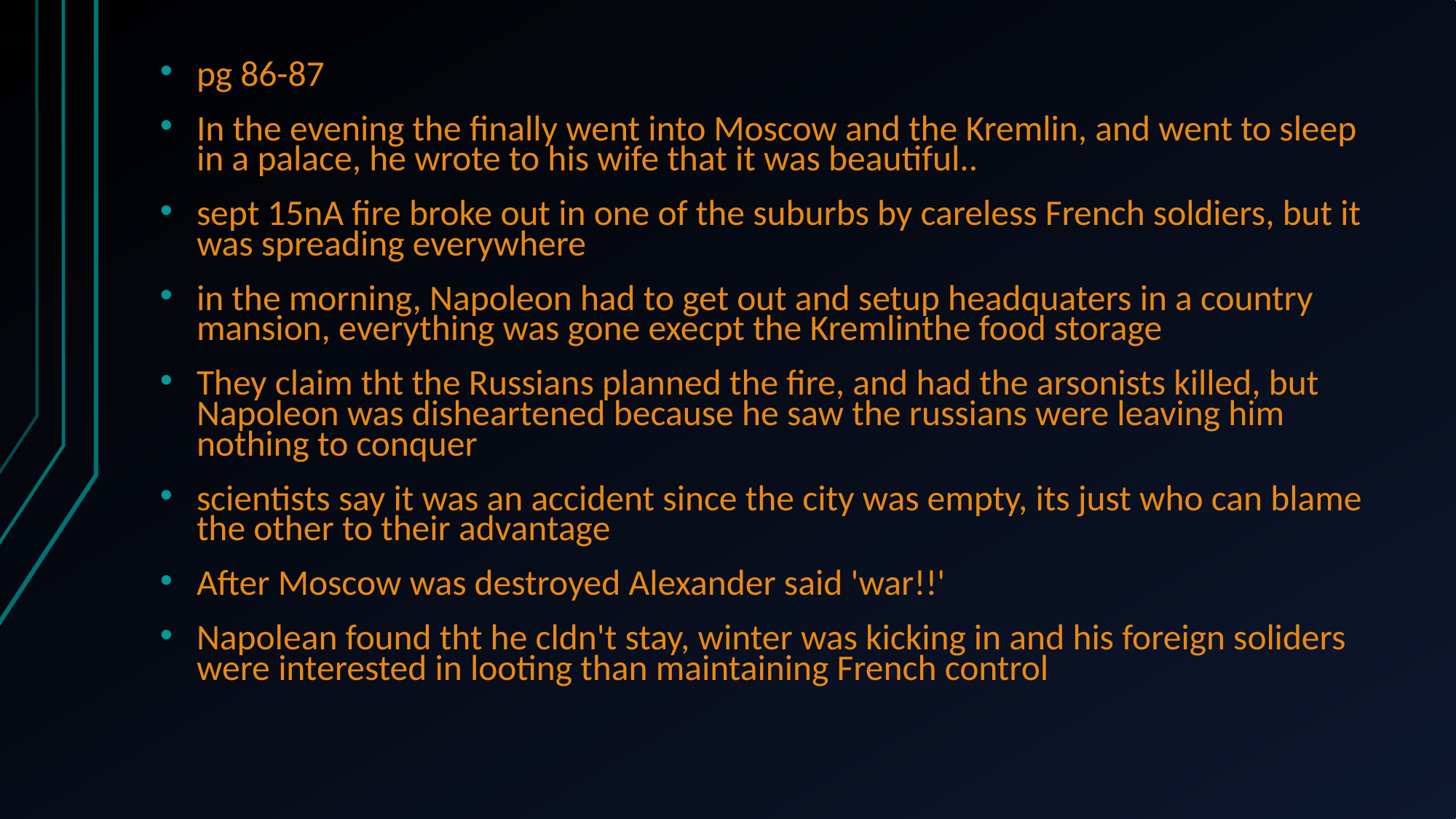

pg 86-87
In the evening the finally went into Moscow and the Kremlin, and went to sleep in a palace, he wrote to his wife that it was beautiful..
sept 15nA fire broke out in one of the suburbs by careless French soldiers, but it was spreading everywhere
in the morning, Napoleon had to get out and setup headquaters in a country mansion, everything was gone execpt the Kremlinthe food storage
They claim tht the Russians planned the fire, and had the arsonists killed, but Napoleon was disheartened because he saw the russians were leaving him nothing to conquer
scientists say it was an accident since the city was empty, its just who can blame the other to their advantage
After Moscow was destroyed Alexander said 'war!!'
Napolean found tht he cldn't stay, winter was kicking in and his foreign soliders were interested in looting than maintaining French control